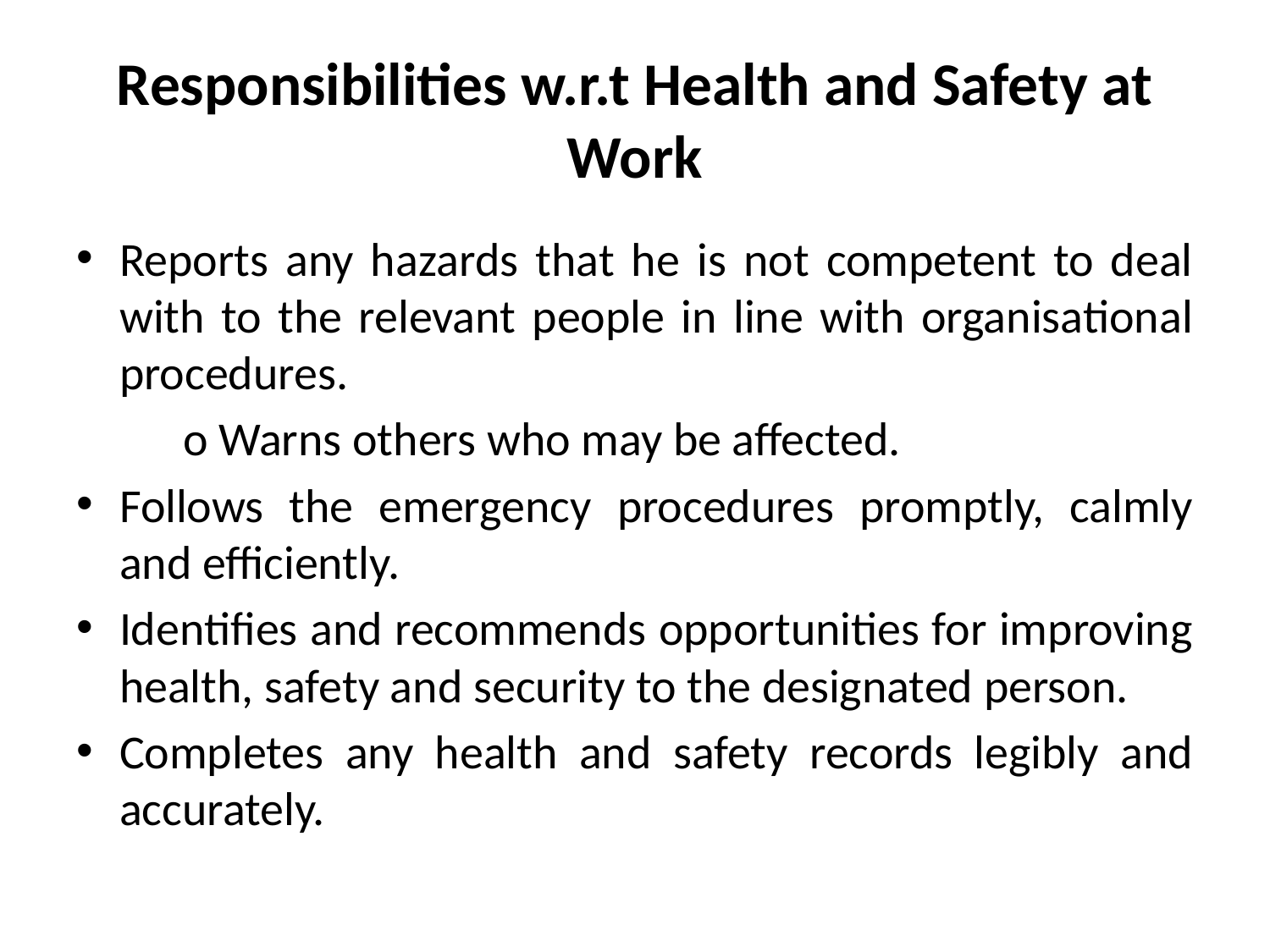

# Responsibilities w.r.t Health and Safety at Work
Reports any hazards that he is not competent to deal with to the relevant people in line with organisational procedures.
	o Warns others who may be affected.
Follows the emergency procedures promptly, calmly and efficiently.
Identifies and recommends opportunities for improving health, safety and security to the designated person.
Completes any health and safety records legibly and accurately.